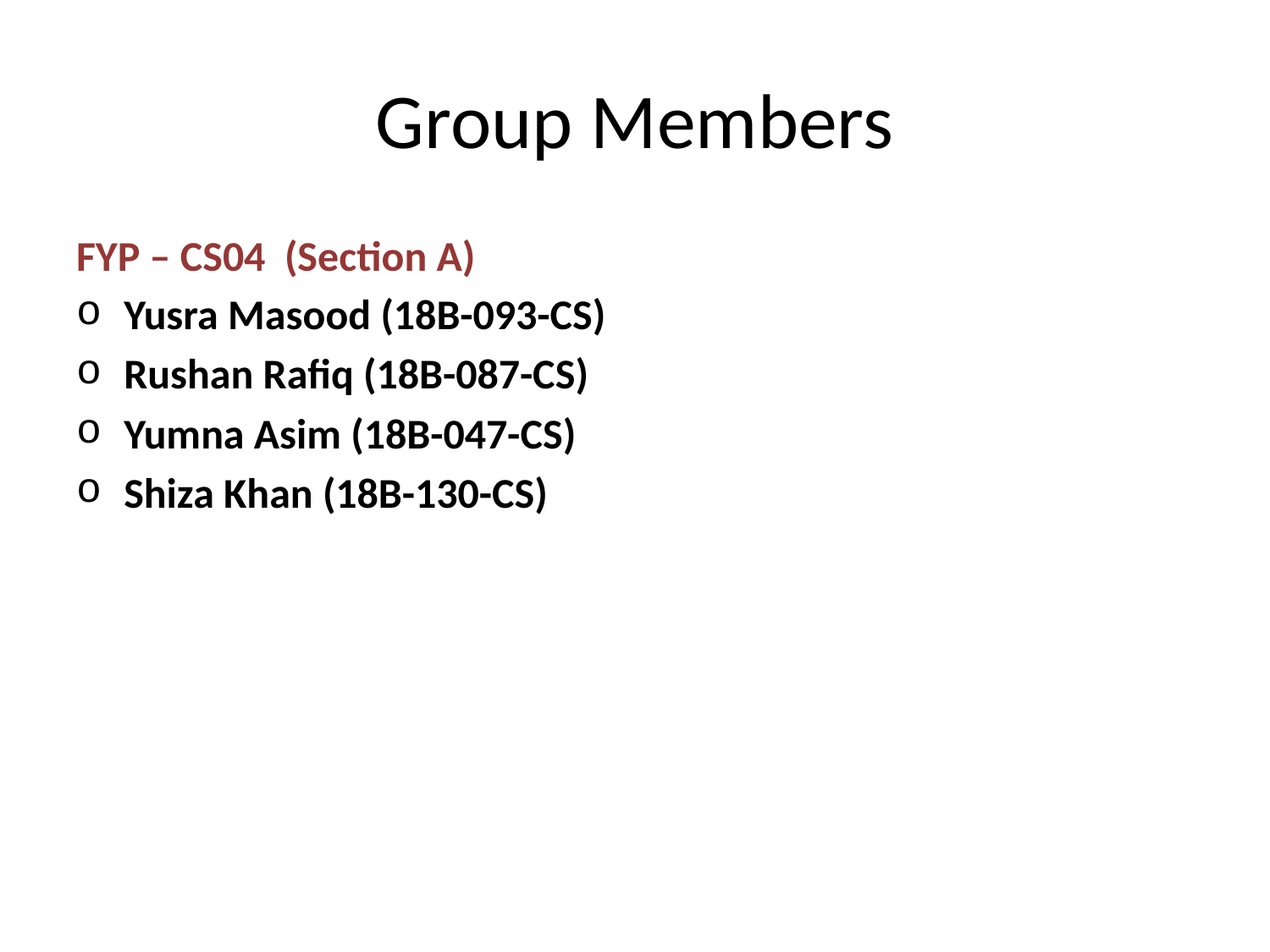

# Group Members
FYP – CS04  (Section A)
Yusra Masood (18B-093-CS)
Rushan Rafiq (18B-087-CS)
Yumna Asim (18B-047-CS)
Shiza Khan (18B-130-CS)